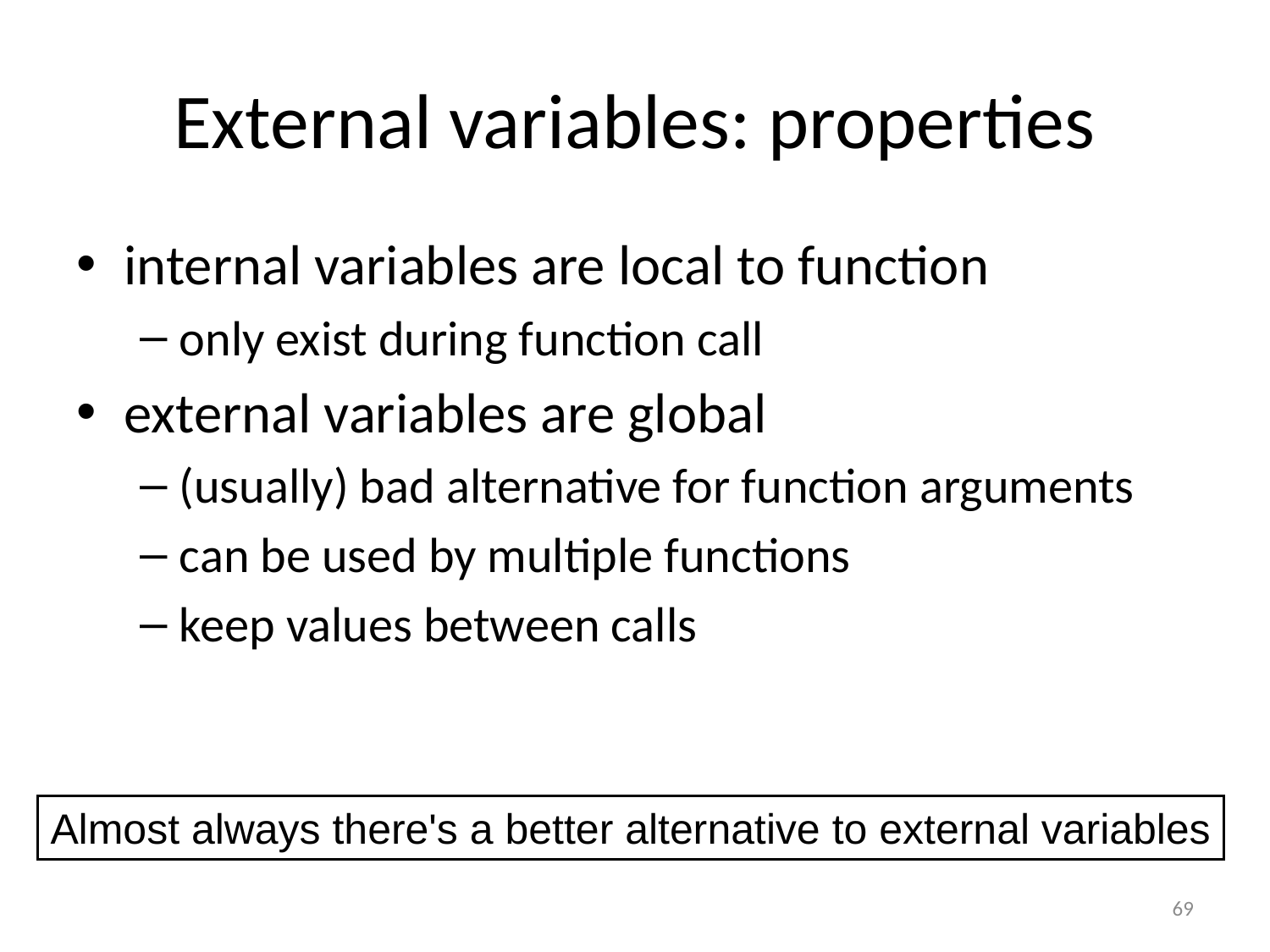

# External variables: properties
internal variables are local to function
only exist during function call
external variables are global
(usually) bad alternative for function arguments
can be used by multiple functions
keep values between calls
Almost always there's a better alternative to external variables
69